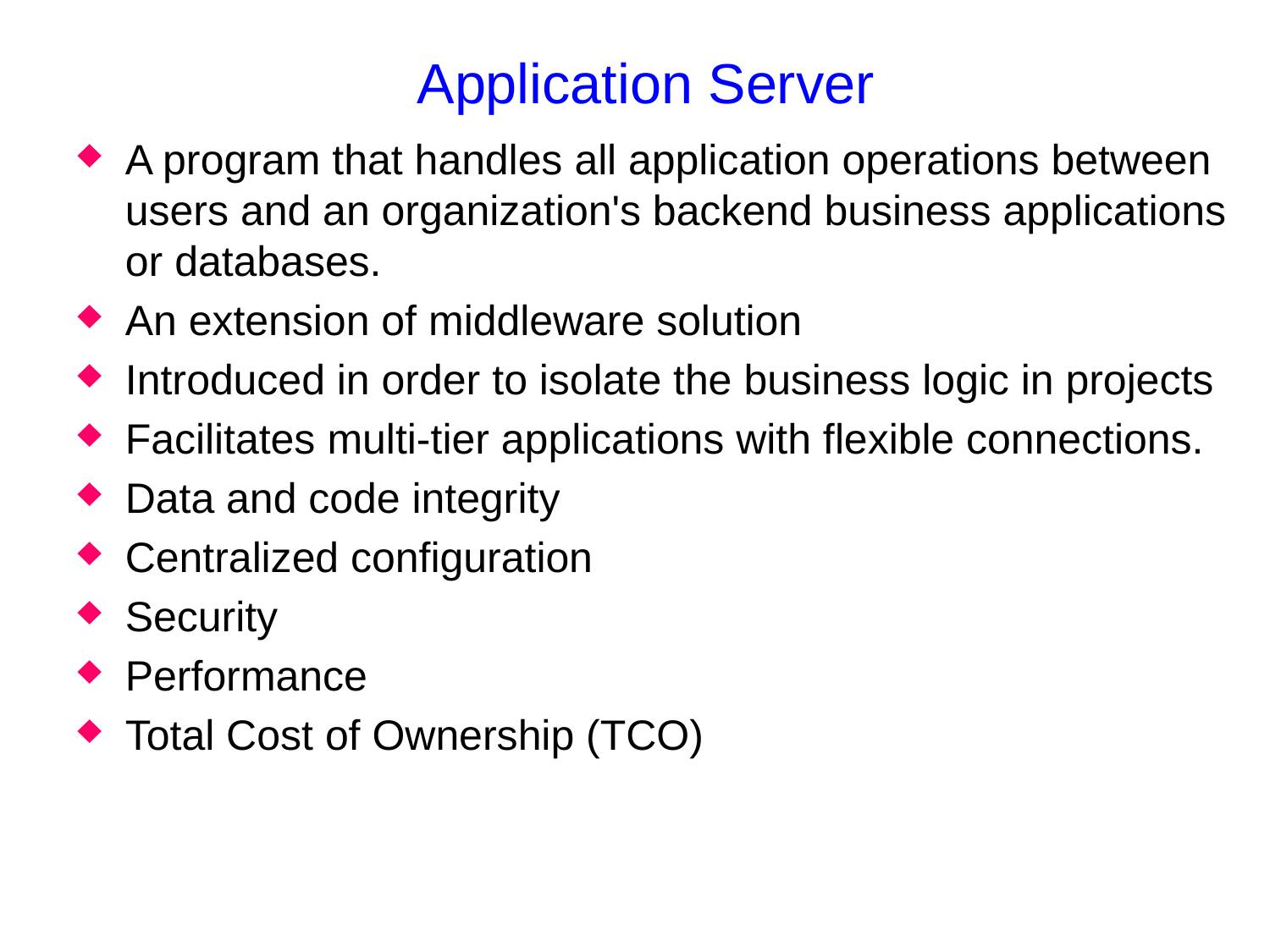

# Application Server
A program that handles all application operations between users and an organization's backend business applications or databases.
An extension of middleware solution
Introduced in order to isolate the business logic in projects
Facilitates multi-tier applications with flexible connections.
Data and code integrity
Centralized configuration
Security
Performance
Total Cost of Ownership (TCO)